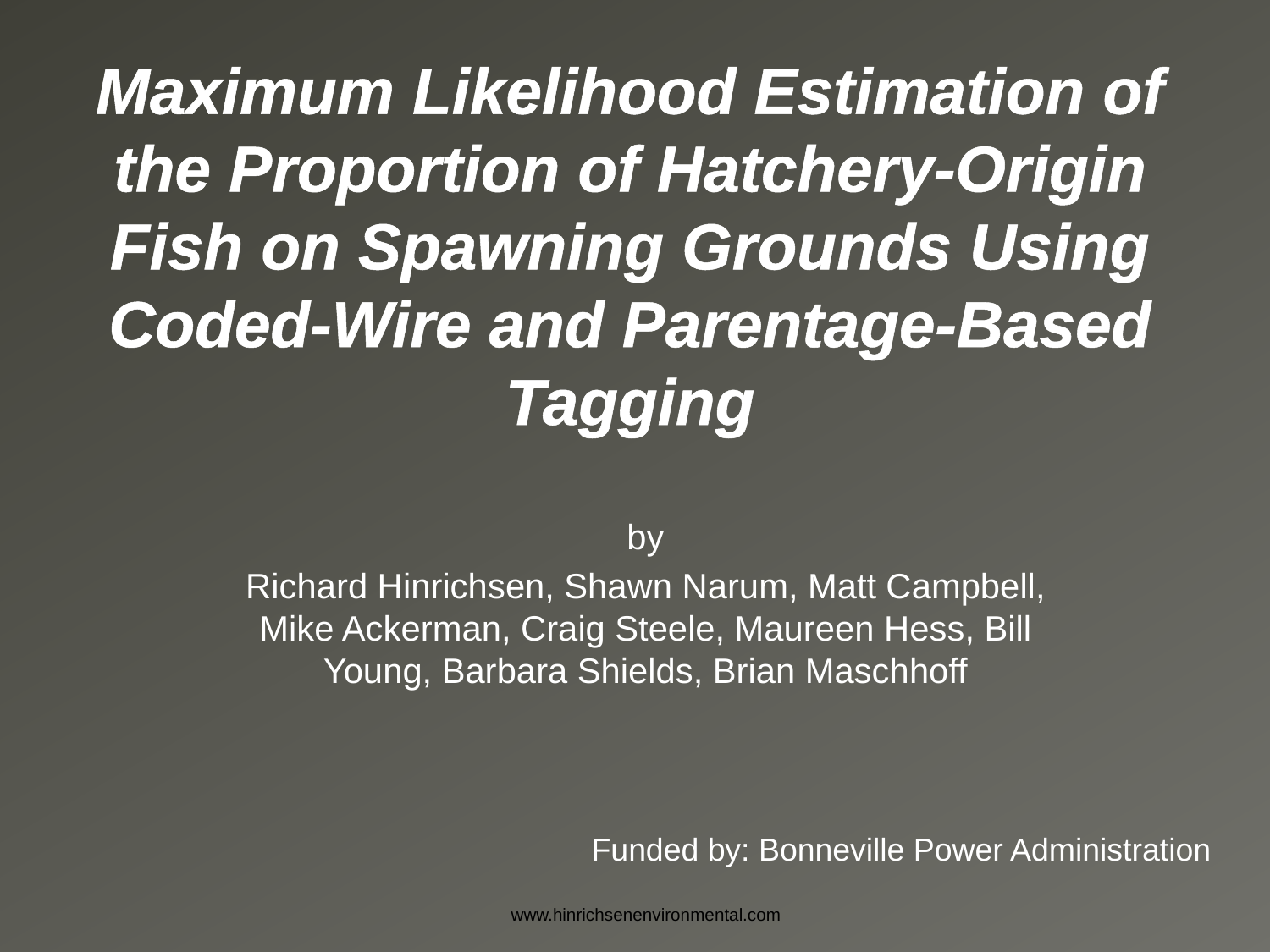

# Maximum Likelihood Estimation of the Proportion of Hatchery-Origin Fish on Spawning Grounds Using Coded-Wire and Parentage-Based Tagging
by
Richard Hinrichsen, Shawn Narum, Matt Campbell, Mike Ackerman, Craig Steele, Maureen Hess, Bill Young, Barbara Shields, Brian Maschhoff
Funded by: Bonneville Power Administration
www.hinrichsenenvironmental.com